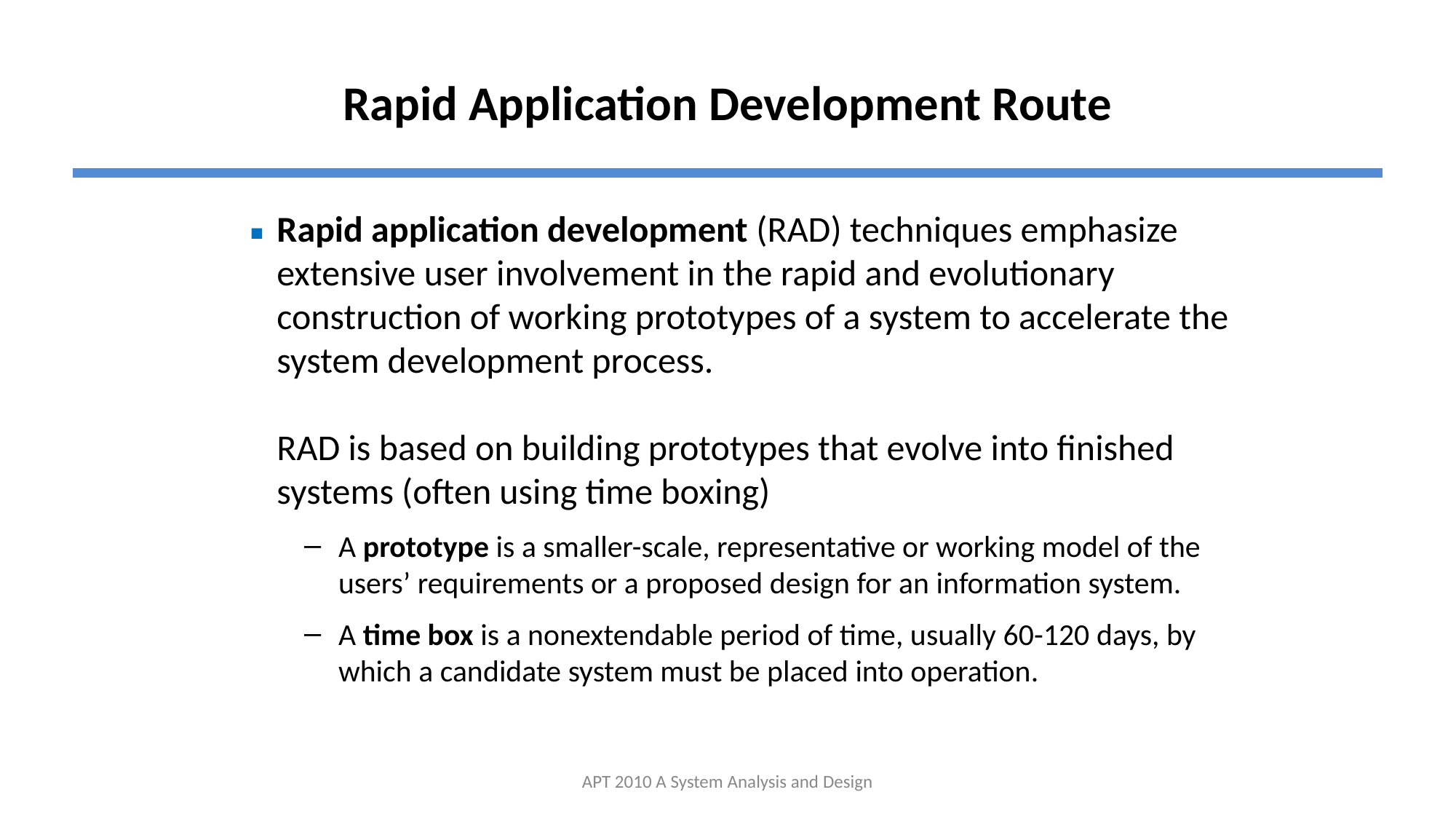

# Rapid Application Development Route
Rapid application development (RAD) techniques emphasize extensive user involvement in the rapid and evolutionary construction of working prototypes of a system to accelerate the system development process.
RAD is based on building prototypes that evolve into finished systems (often using time boxing)
A prototype is a smaller-scale, representative or working model of the users’ requirements or a proposed design for an information system.
A time box is a nonextendable period of time, usually 60-120 days, by which a candidate system must be placed into operation.
APT 2010 A System Analysis and Design